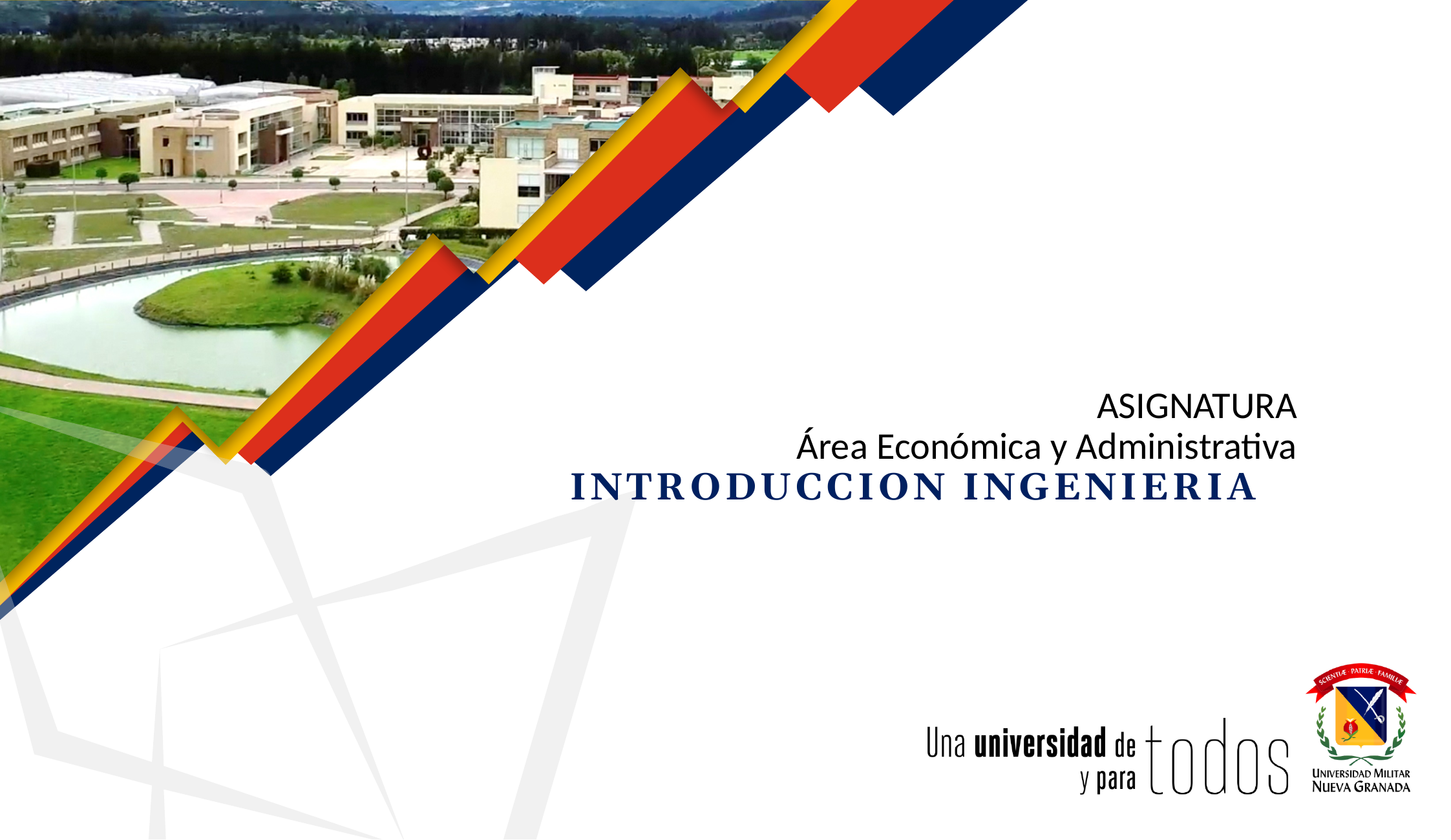

ASIGNATURA
Área Económica y Administrativa
INTRODUCCION INGENIERIA